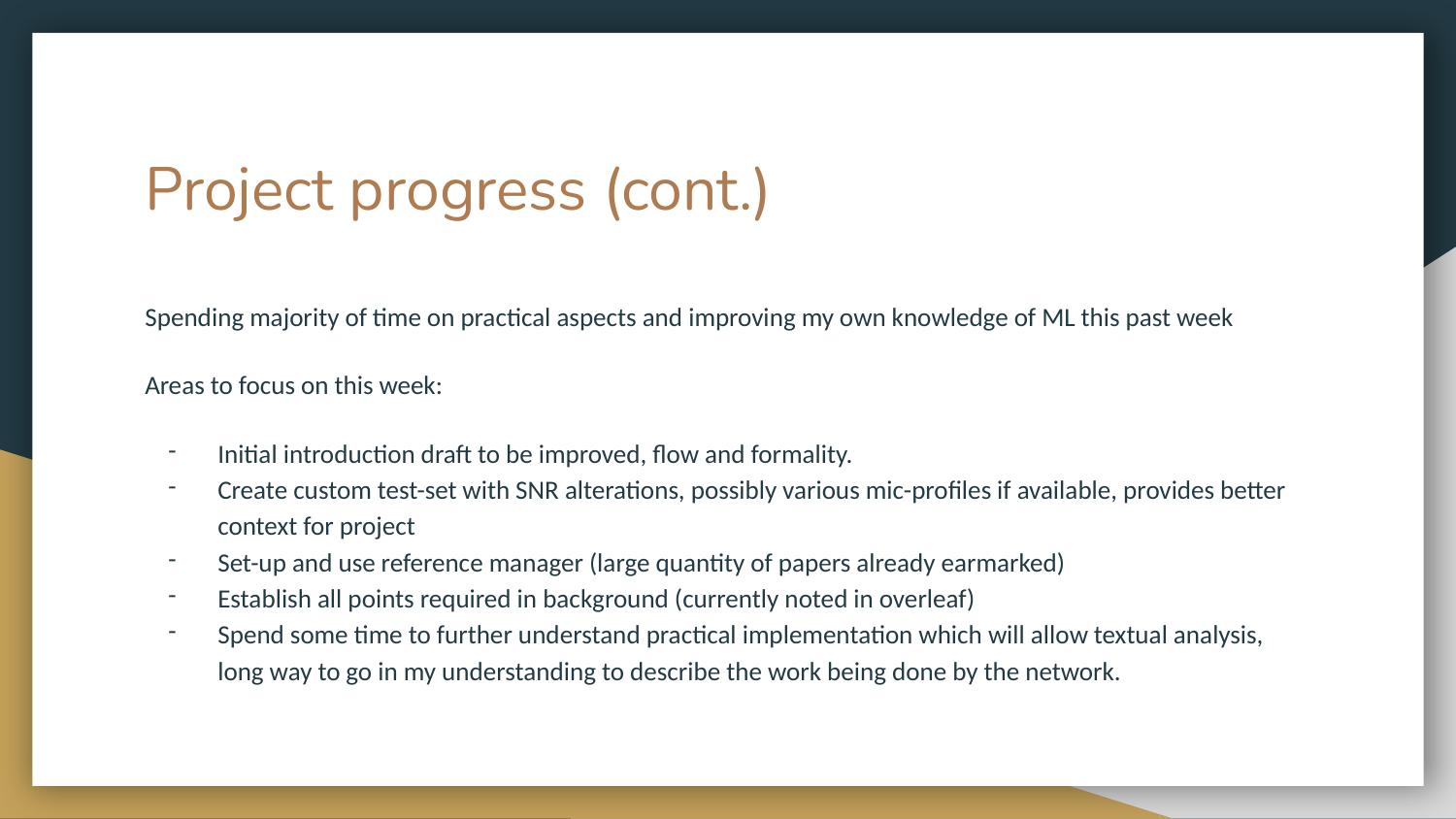

# Project progress (cont.)
Spending majority of time on practical aspects and improving my own knowledge of ML this past week
Areas to focus on this week:
Initial introduction draft to be improved, flow and formality.
Create custom test-set with SNR alterations, possibly various mic-profiles if available, provides better context for project
Set-up and use reference manager (large quantity of papers already earmarked)
Establish all points required in background (currently noted in overleaf)
Spend some time to further understand practical implementation which will allow textual analysis, long way to go in my understanding to describe the work being done by the network.